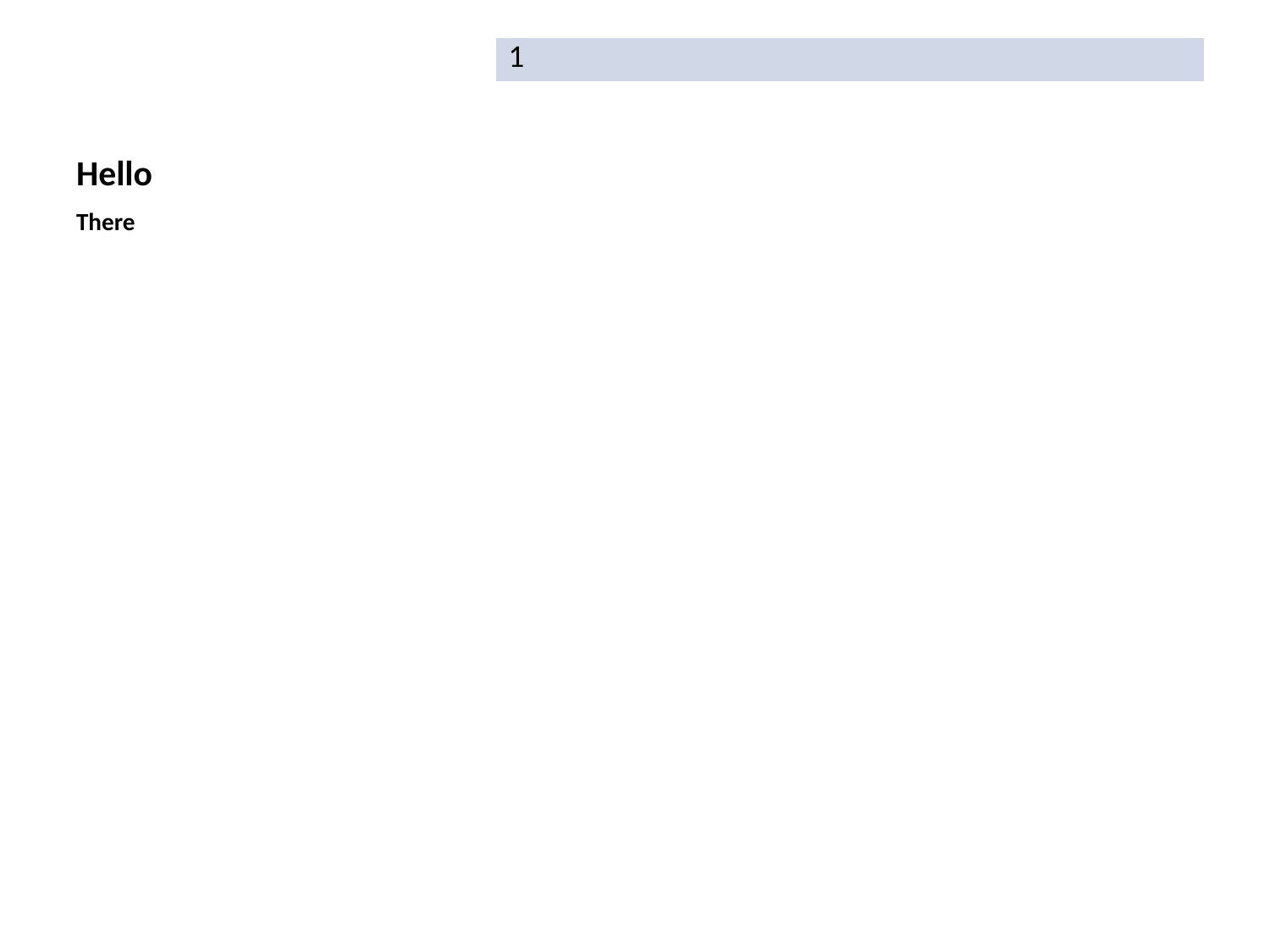

| 1 |
| --- |
# Hello
There